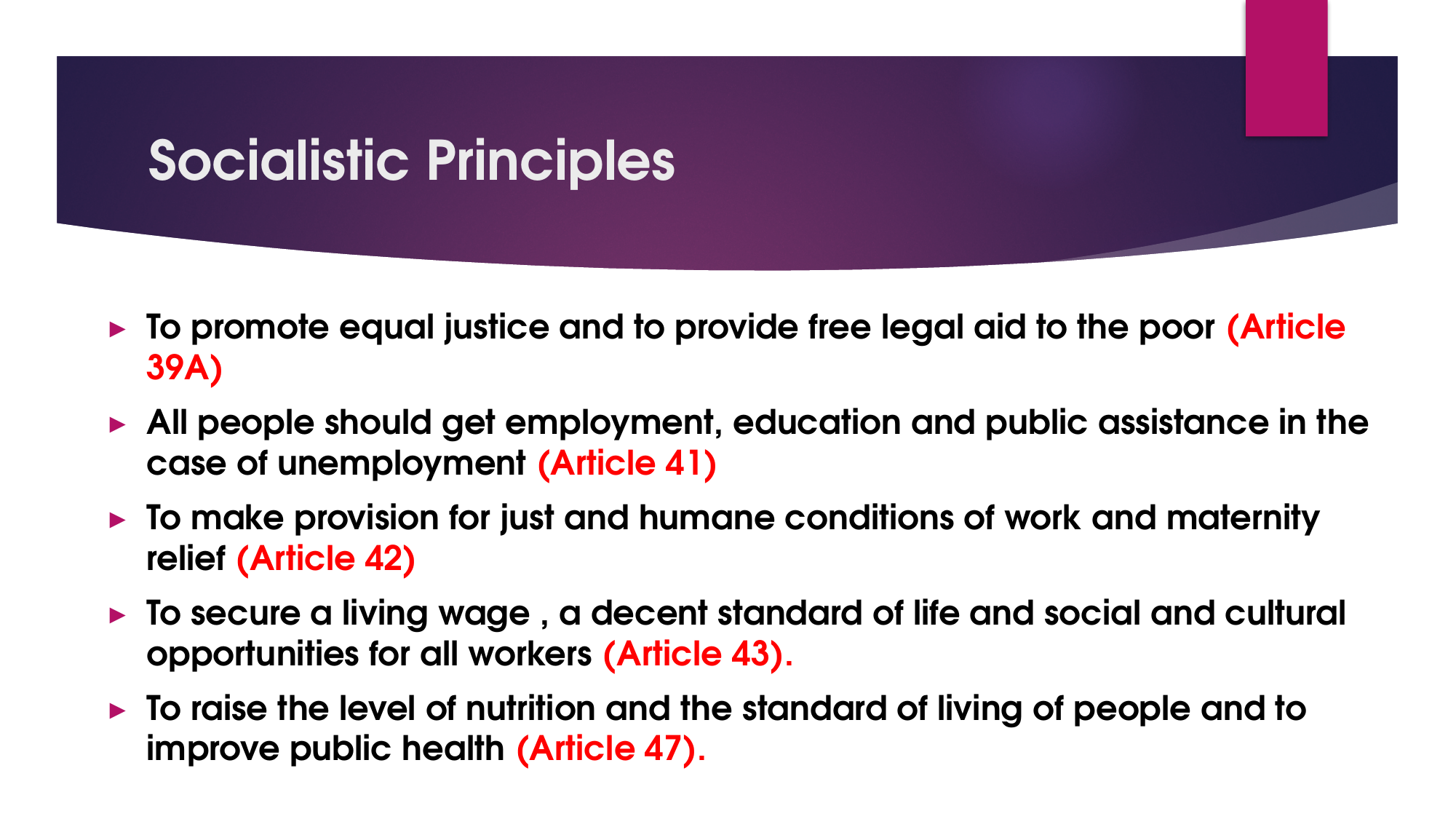

# Socialistic Principles
To promote equal justice and to provide free legal aid to the poor (Article 39A)
All people should get employment, education and public assistance in the case of unemployment (Article 41)
To make provision for just and humane conditions of work and maternity relief (Article 42)
To secure a living wage , a decent standard of life and social and cultural opportunities for all workers (Article 43).
To raise the level of nutrition and the standard of living of people and to improve public health (Article 47).